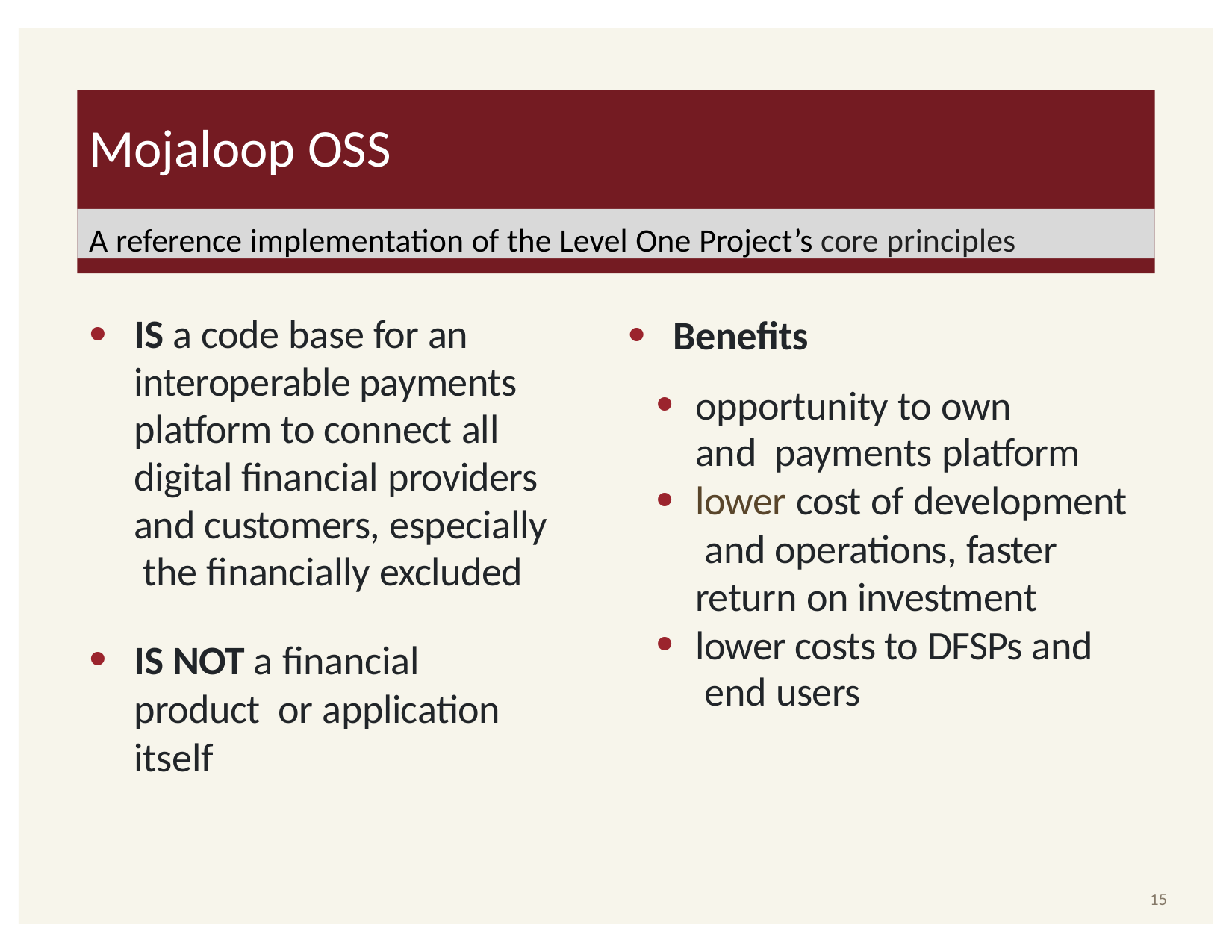

# Mojaloop OSS
A reference implementation of the Level One Project’s core principles
Benefits
opportunity to own and  payments platform
lower cost of development  and operations, faster  return on investment
lower costs to DFSPs and  end users
IS a code base for an  interoperable payments  platform to connect all  digital financial providers  and customers, especially  the financially excluded
IS NOT a financial product  or application itself
15